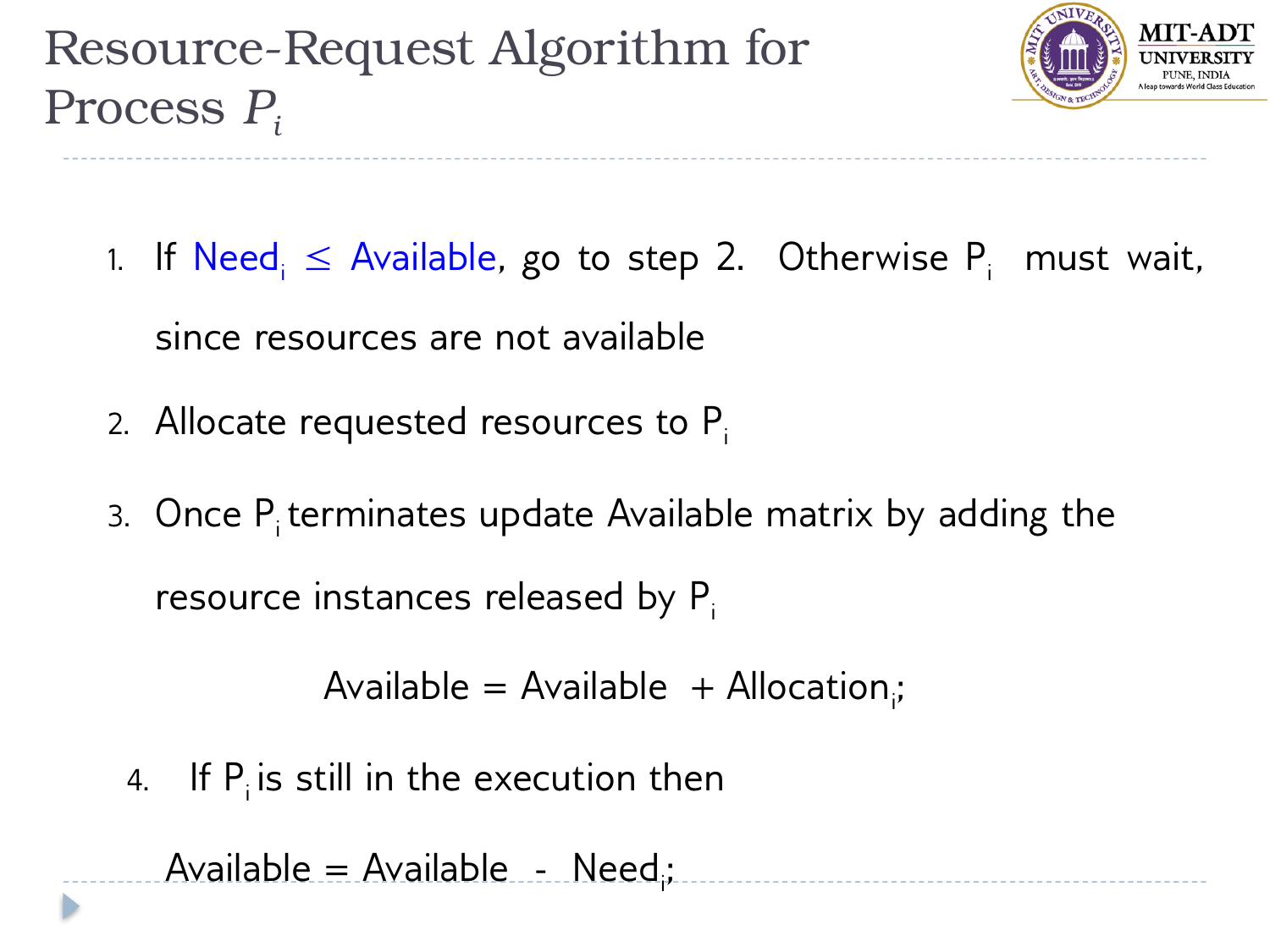

# Resource-Request Algorithm for Process Pi
If Needi ≤ Available, go to step 2.  Otherwise Pi  must wait, since resources are not available
Allocate requested resources to Pi
Once Pi terminates update Available matrix by adding the resource instances released by Pi
		Available = Available  + Allocationi;
If Pi is still in the execution then
Available = Available  -  Needi;